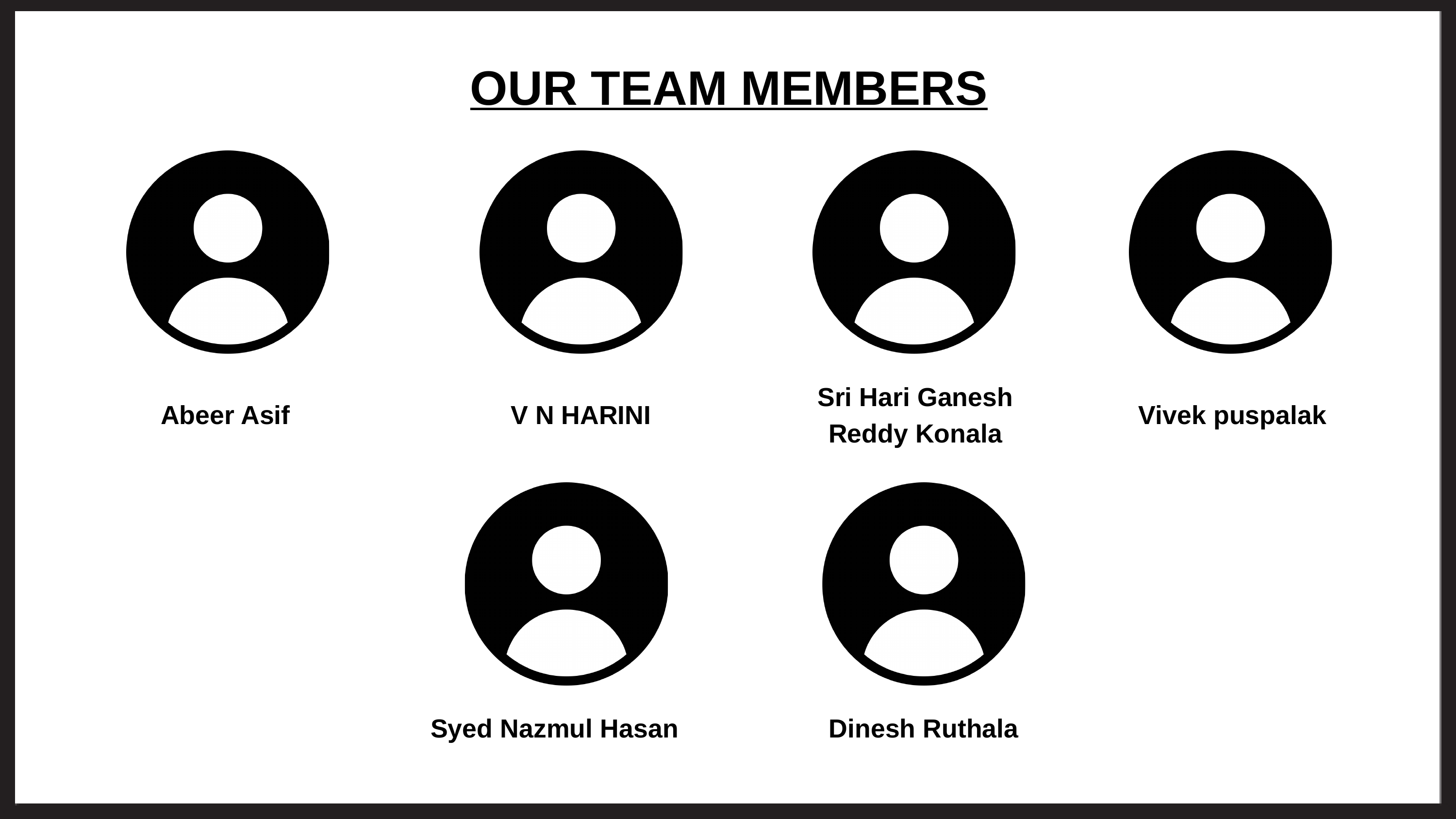

OUR TEAM MEMBERS

Sri Hari Ganesh Reddy Konala
Abeer Asif
V N HARINI
Vivek puspalak

Syed Nazmul Hasan
Dinesh Ruthala